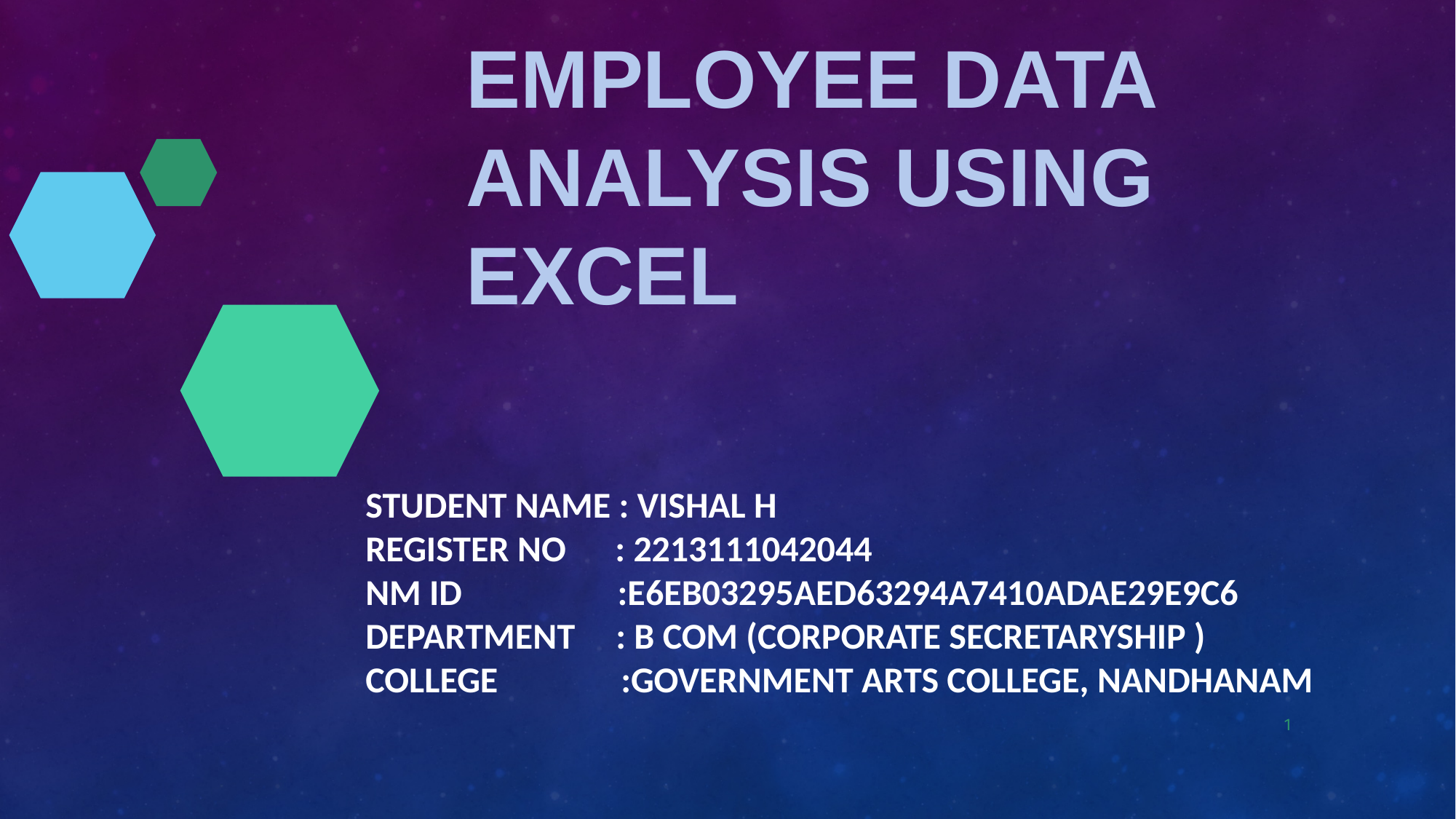

# Employee Data Analysis using Excel

STUDENT NAME : VISHAL H
REGISTER NO      : 2213111042044
NM ID                   :E6EB03295AED63294A7410ADAE29E9C6
DEPARTMENT     : B COM (CORPORATE SECRETARYSHIP )
COLLEGE               :GOVERNMENT ARTS COLLEGE, NANDHANAM
1